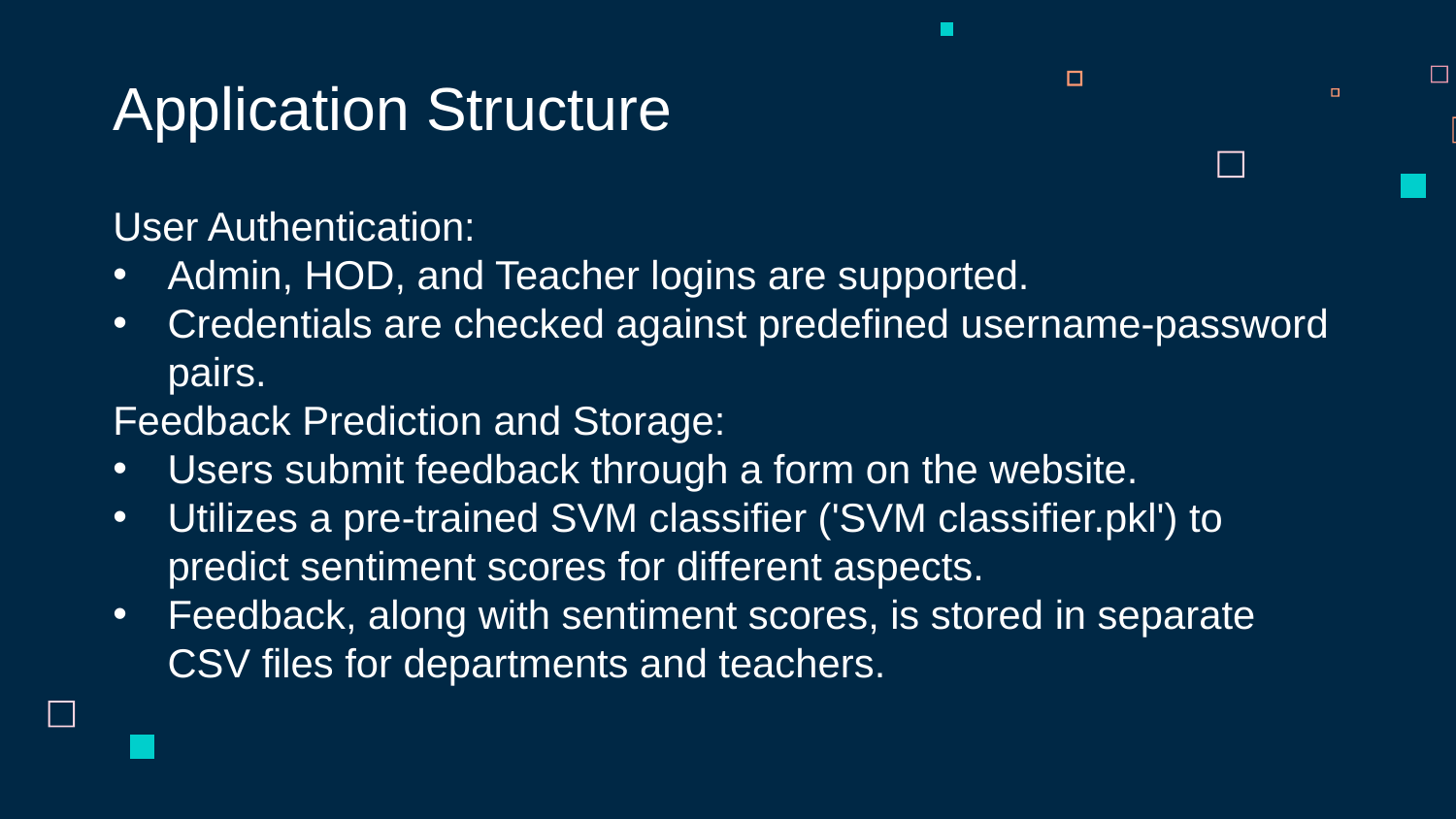

Application Structure
User Authentication:
Admin, HOD, and Teacher logins are supported.
Credentials are checked against predefined username-password pairs.
Feedback Prediction and Storage:
Users submit feedback through a form on the website.
Utilizes a pre-trained SVM classifier ('SVM classifier.pkl') to predict sentiment scores for different aspects.
Feedback, along with sentiment scores, is stored in separate CSV files for departments and teachers.